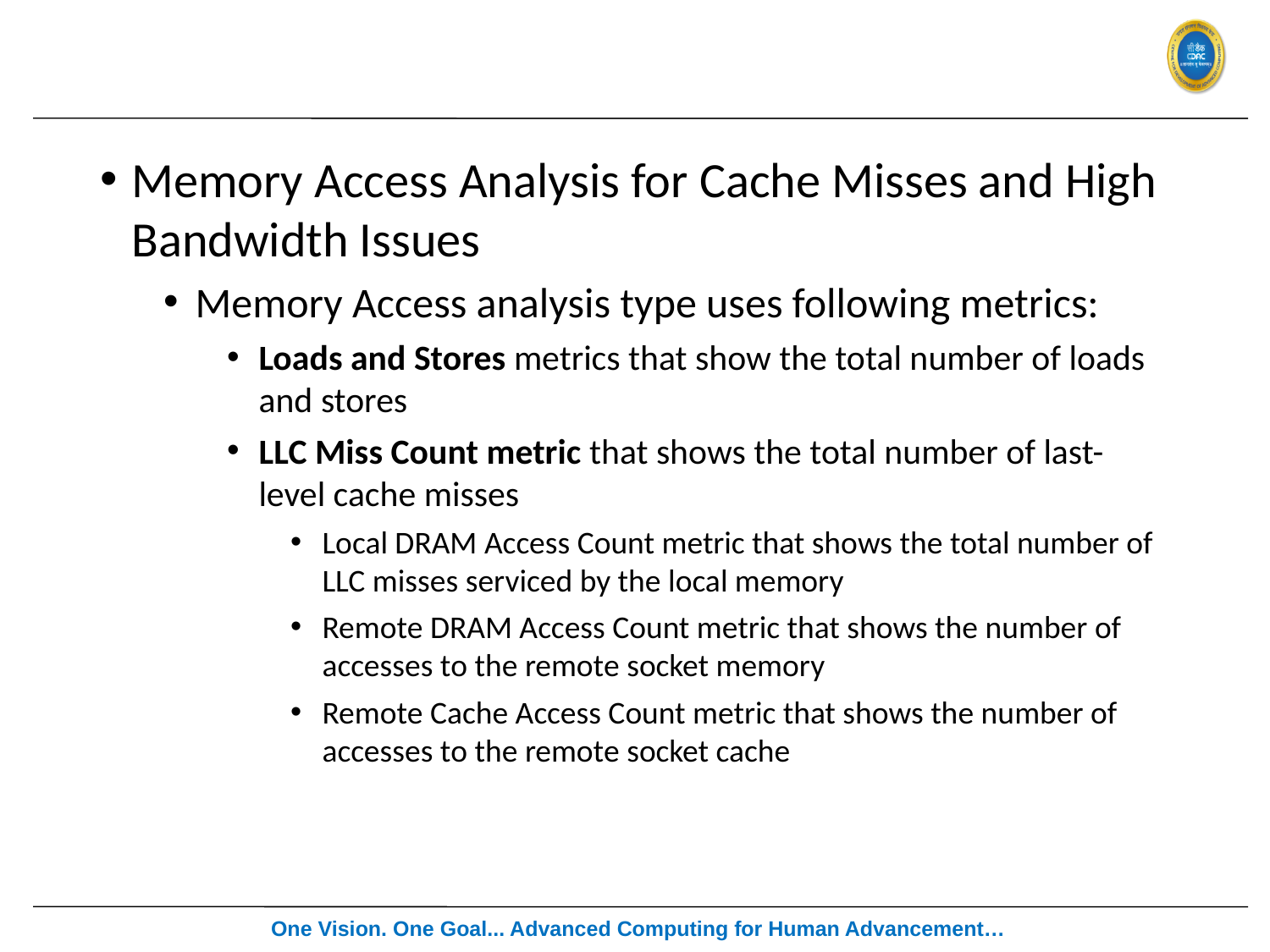

#
Memory Access Analysis for Cache Misses and High Bandwidth Issues
Memory Access analysis type uses following metrics:
Loads and Stores metrics that show the total number of loads and stores
LLC Miss Count metric that shows the total number of last-level cache misses
Local DRAM Access Count metric that shows the total number of LLC misses serviced by the local memory
Remote DRAM Access Count metric that shows the number of accesses to the remote socket memory
Remote Cache Access Count metric that shows the number of accesses to the remote socket cache